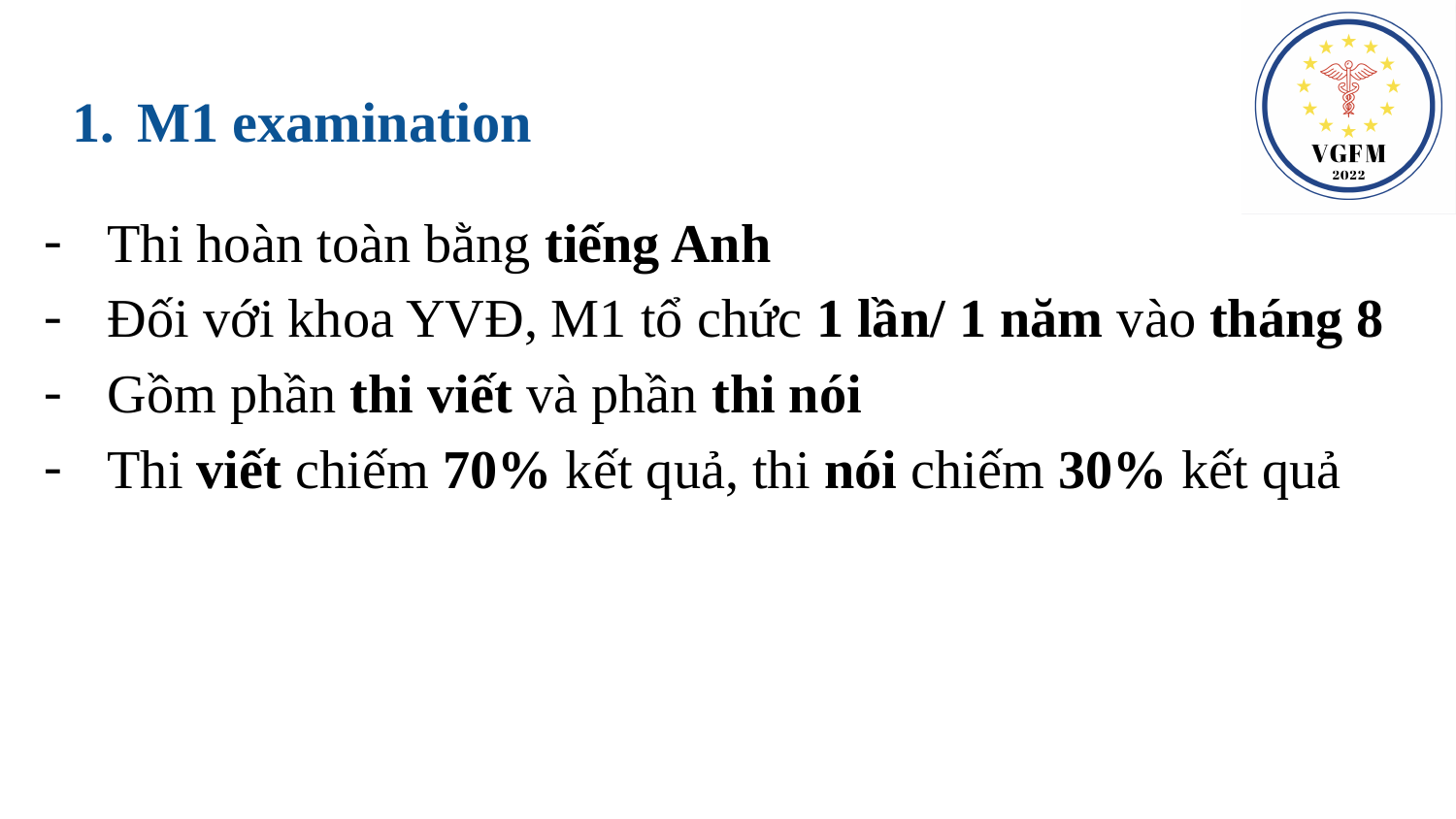

M1 examination
Thi hoàn toàn bằng tiếng Anh
Đối với khoa YVĐ, M1 tổ chức 1 lần/ 1 năm vào tháng 8
Gồm phần thi viết và phần thi nói
Thi viết chiếm 70% kết quả, thi nói chiếm 30% kết quả